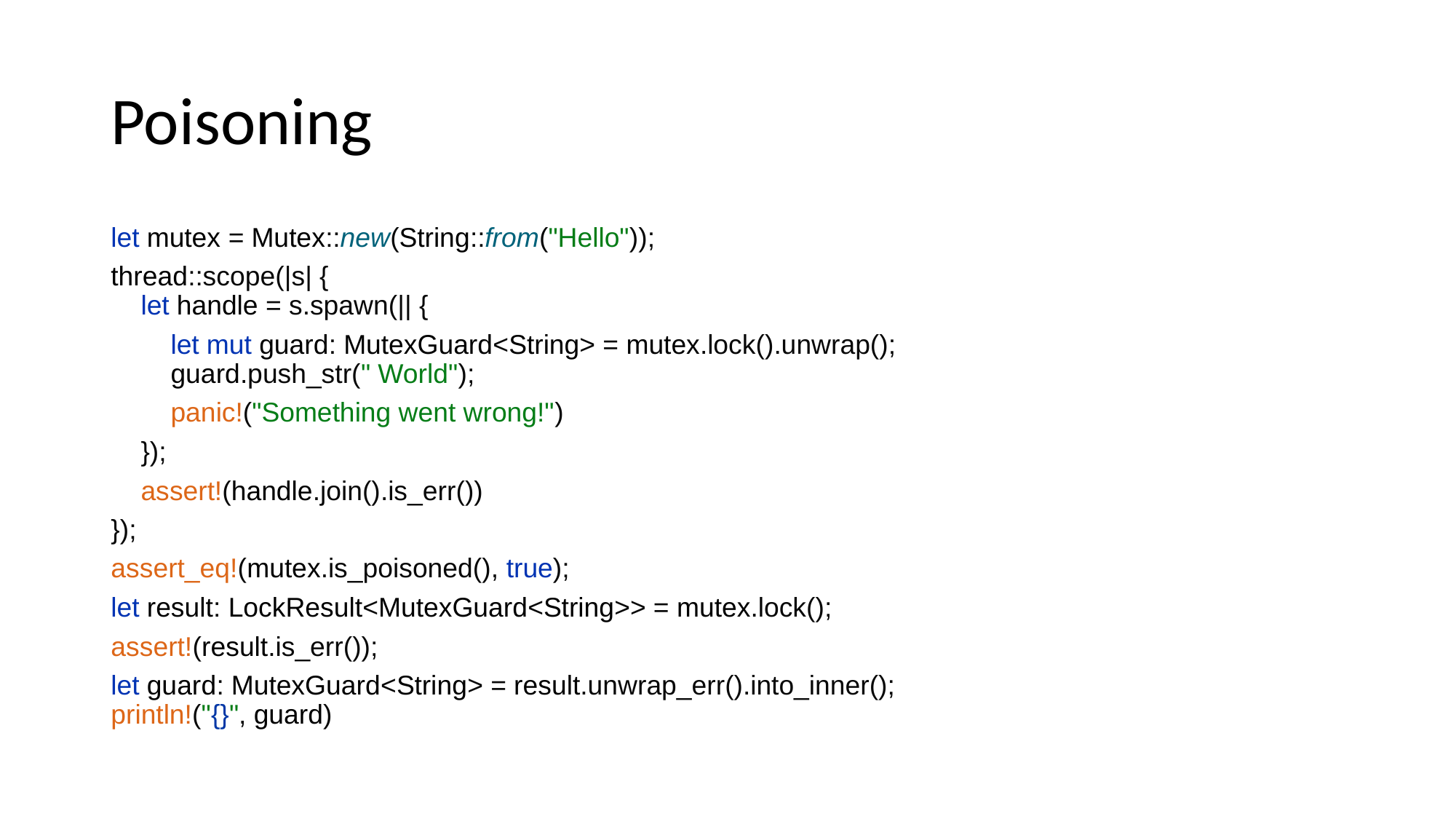

# Poisoning
let mutex = Mutex::new(String::from("Hello"));
thread::scope(|s| {
    let handle = s.spawn(|| {
        let mut guard: MutexGuard<String> = mutex.lock().unwrap();
        guard.push_str(" World");
        panic!("Something went wrong!")
    });
    assert!(handle.join().is_err())
});
assert_eq!(mutex.is_poisoned(), true);
let result: LockResult<MutexGuard<String>> = mutex.lock();
assert!(result.is_err());
let guard: MutexGuard<String> = result.unwrap_err().into_inner();
println!("{}", guard)